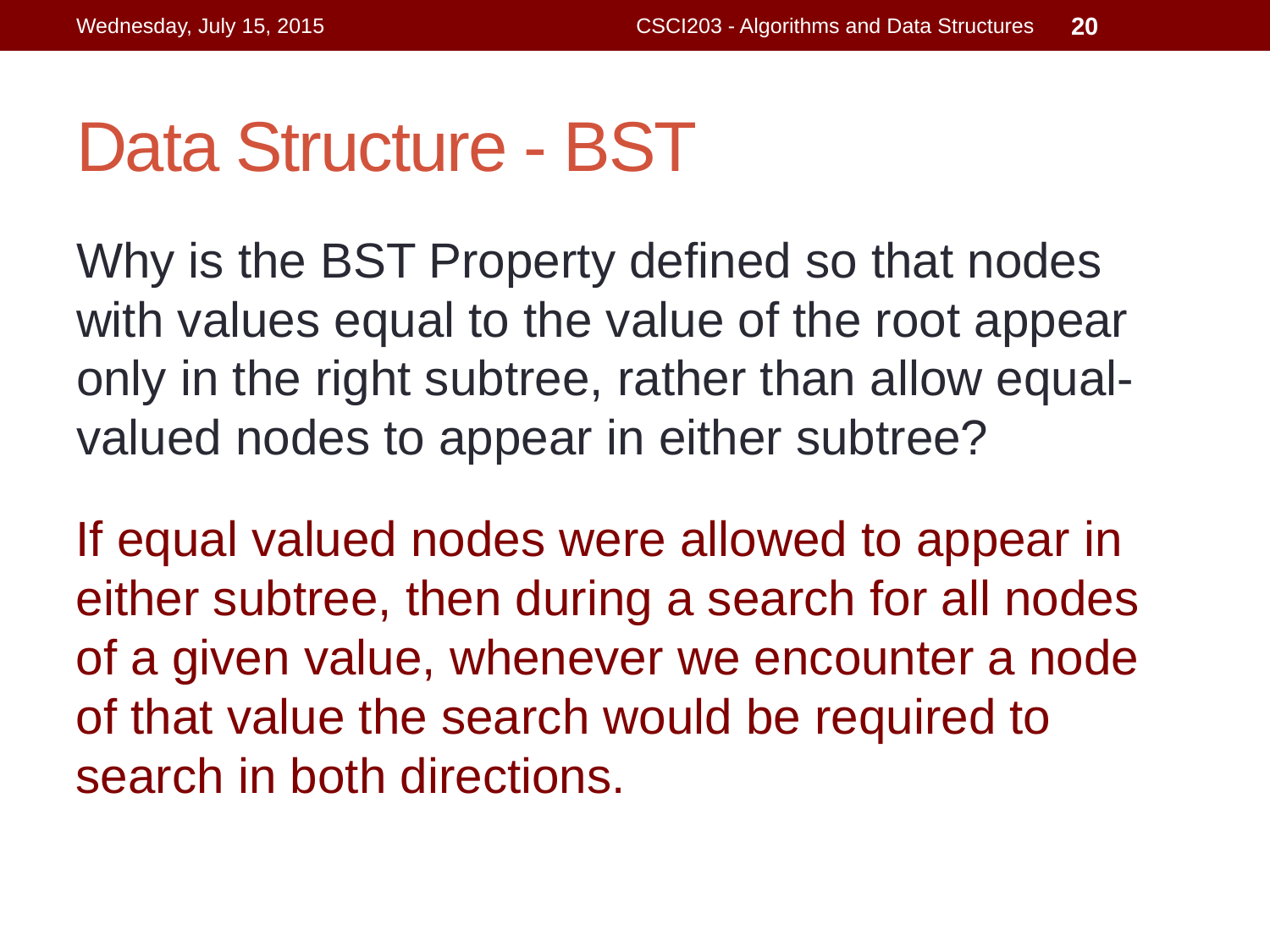

Wednesday, July 15, 2015
CSCI203 - Algorithms and Data Structures
20
# Data Structure - BST
Why is the BST Property defined so that nodes with values equal to the value of the root appear only in the right subtree, rather than allow equal-valued nodes to appear in either subtree?
If equal valued nodes were allowed to appear in either subtree, then during a search for all nodes of a given value, whenever we encounter a node of that value the search would be required to search in both directions.